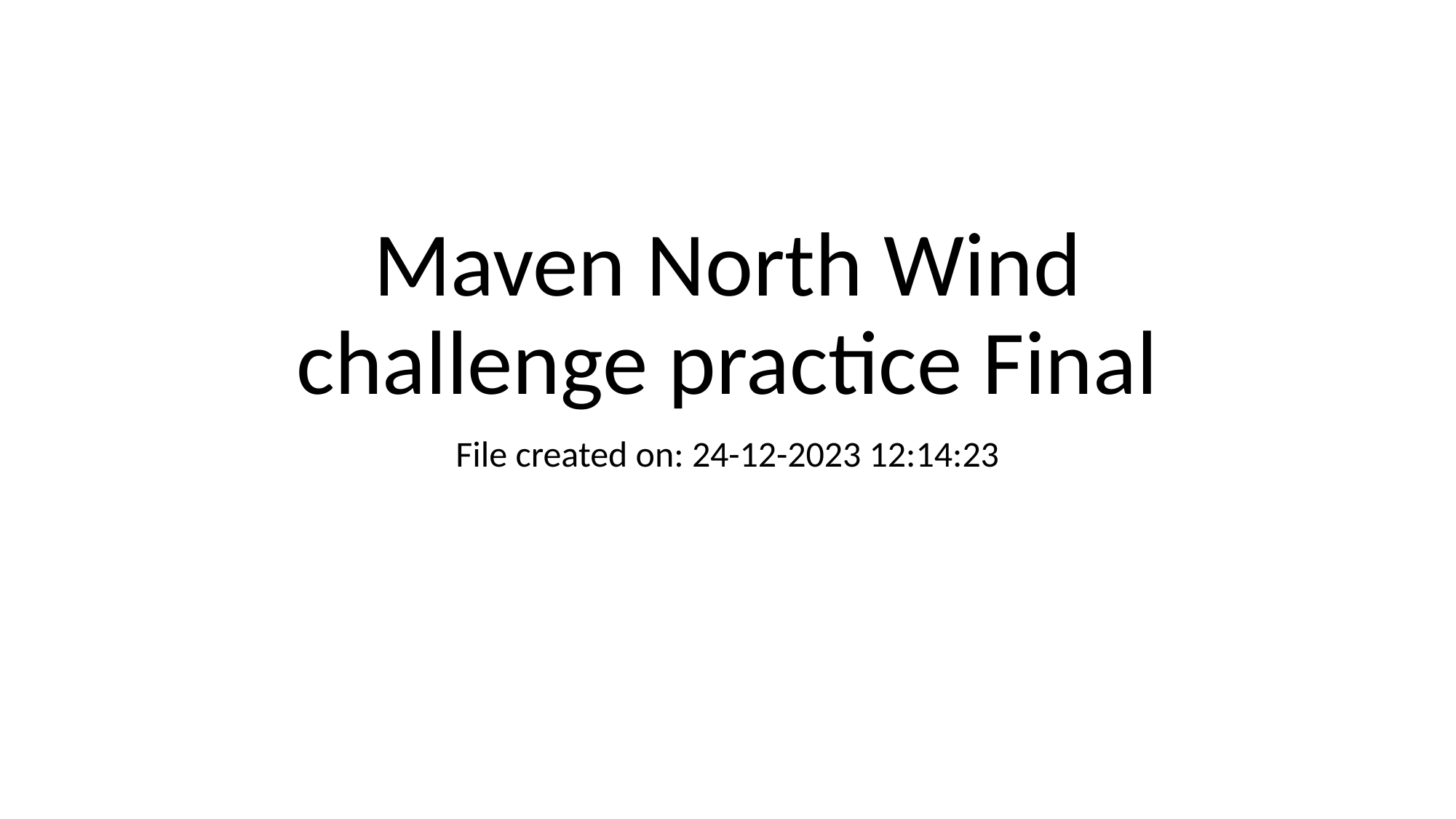

# Maven North Wind challenge practice Final
File created on: 24-12-2023 12:14:23